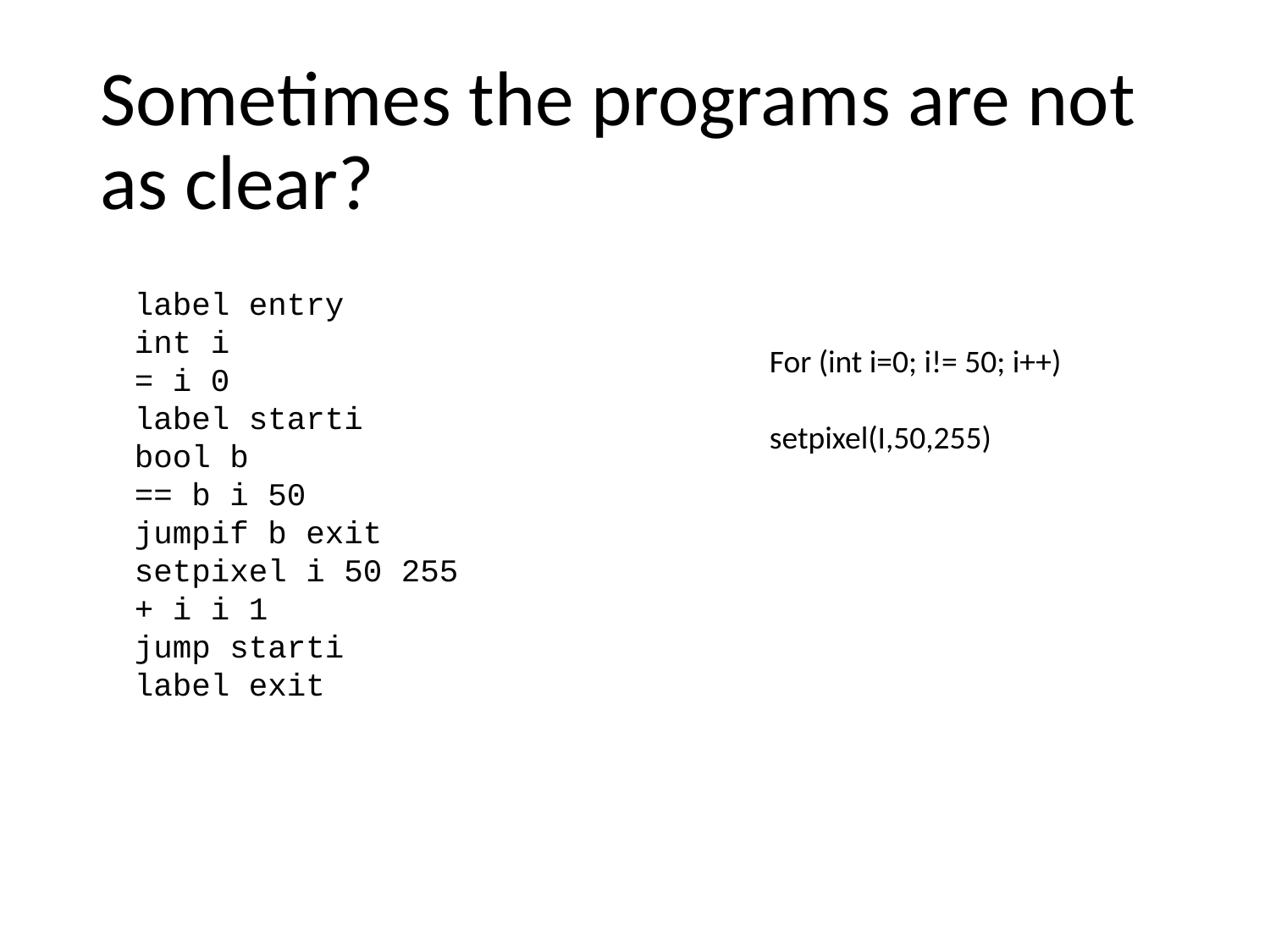

# Sometimes the programs are not as clear?
label entry
int i
= i 0
label starti
bool b
== b i 50
jumpif b exit
setpixel i 50 255
+ i i 1
jump starti
label exit
For (int i=0; i!= 50; i++)
	setpixel(I,50,255)